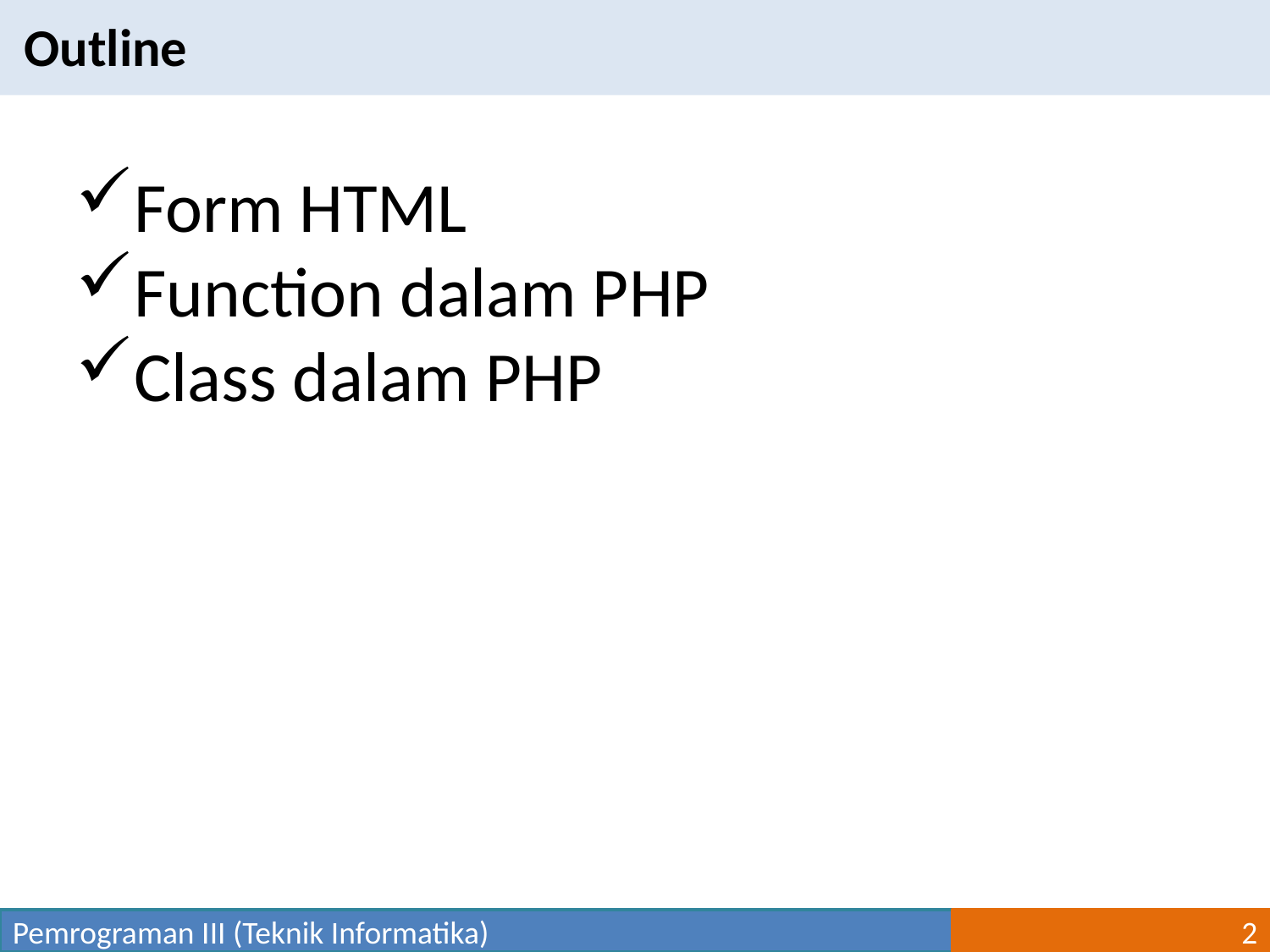

Outline
Form HTML
Function dalam PHP
Class dalam PHP